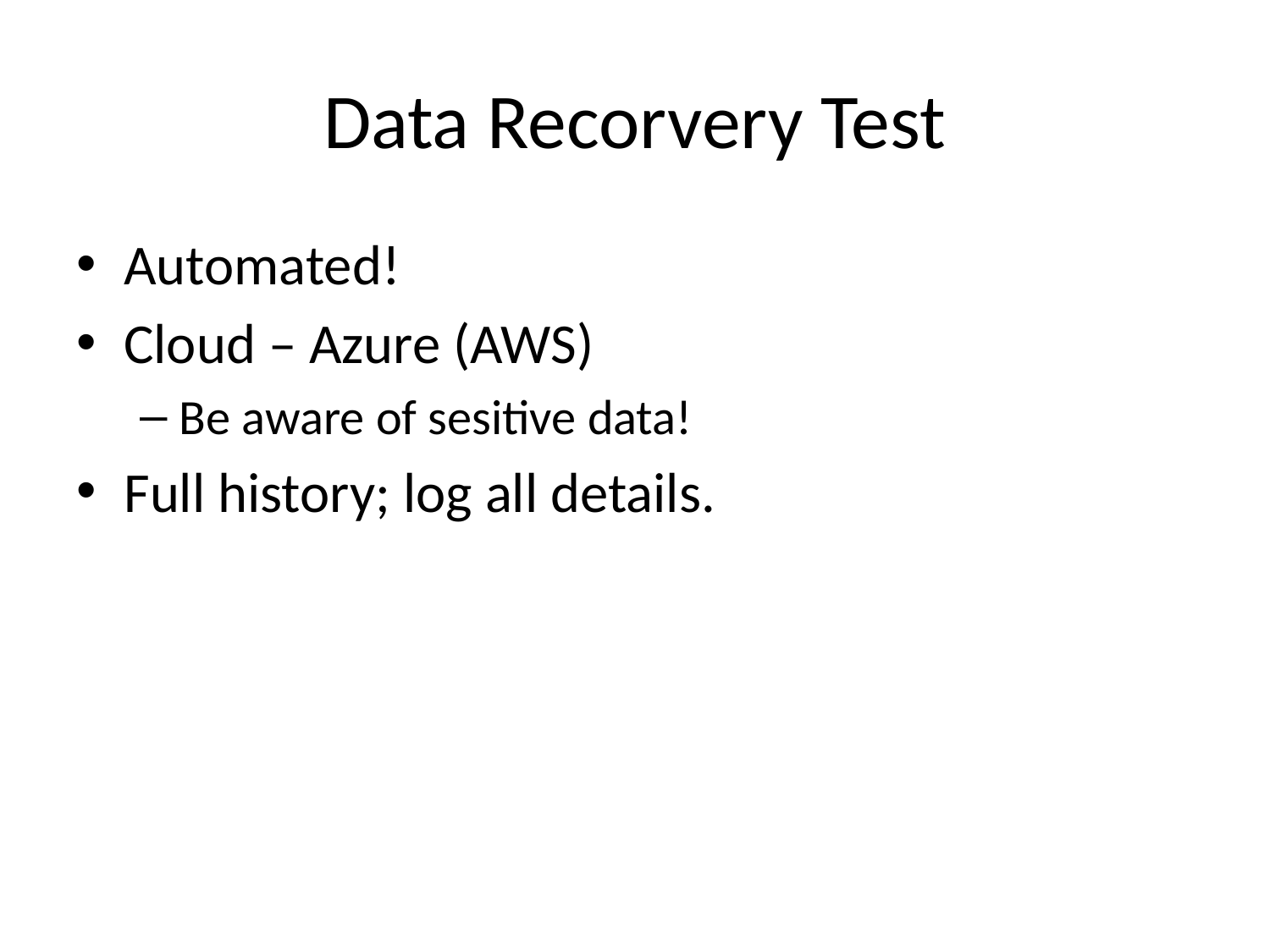

# Data Recorvery Test
Automated!
Cloud – Azure (AWS)
Be aware of sesitive data!
Full history; log all details.